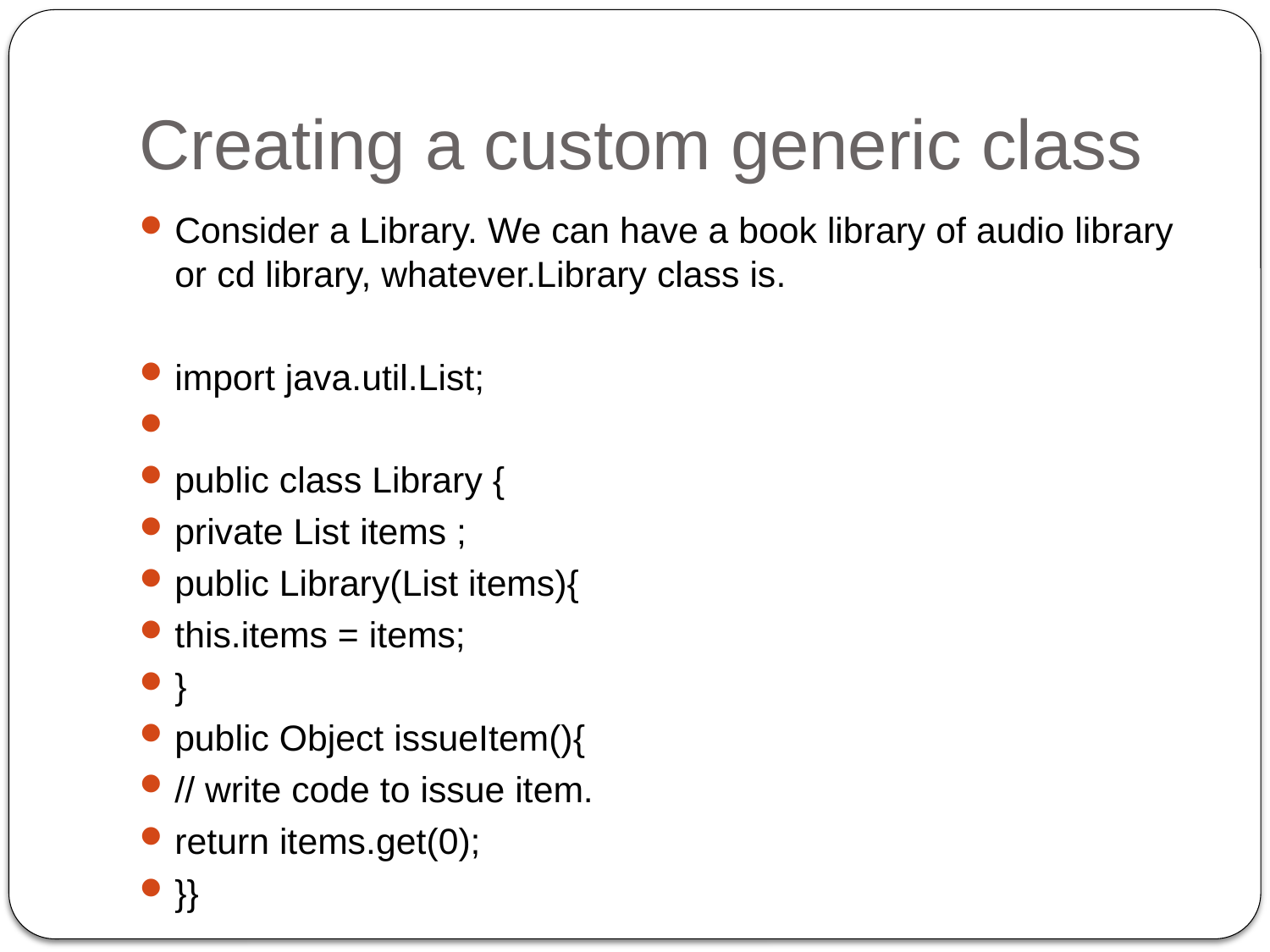

# Creating a custom generic class
Consider a Library. We can have a book library of audio library or cd library, whatever.Library class is.

import java.util.List;

public class Library {
private List items ;
public Library(List items){
this.items = items;
}
public Object issueItem(){
// write code to issue item.
return items.get(0);
}}